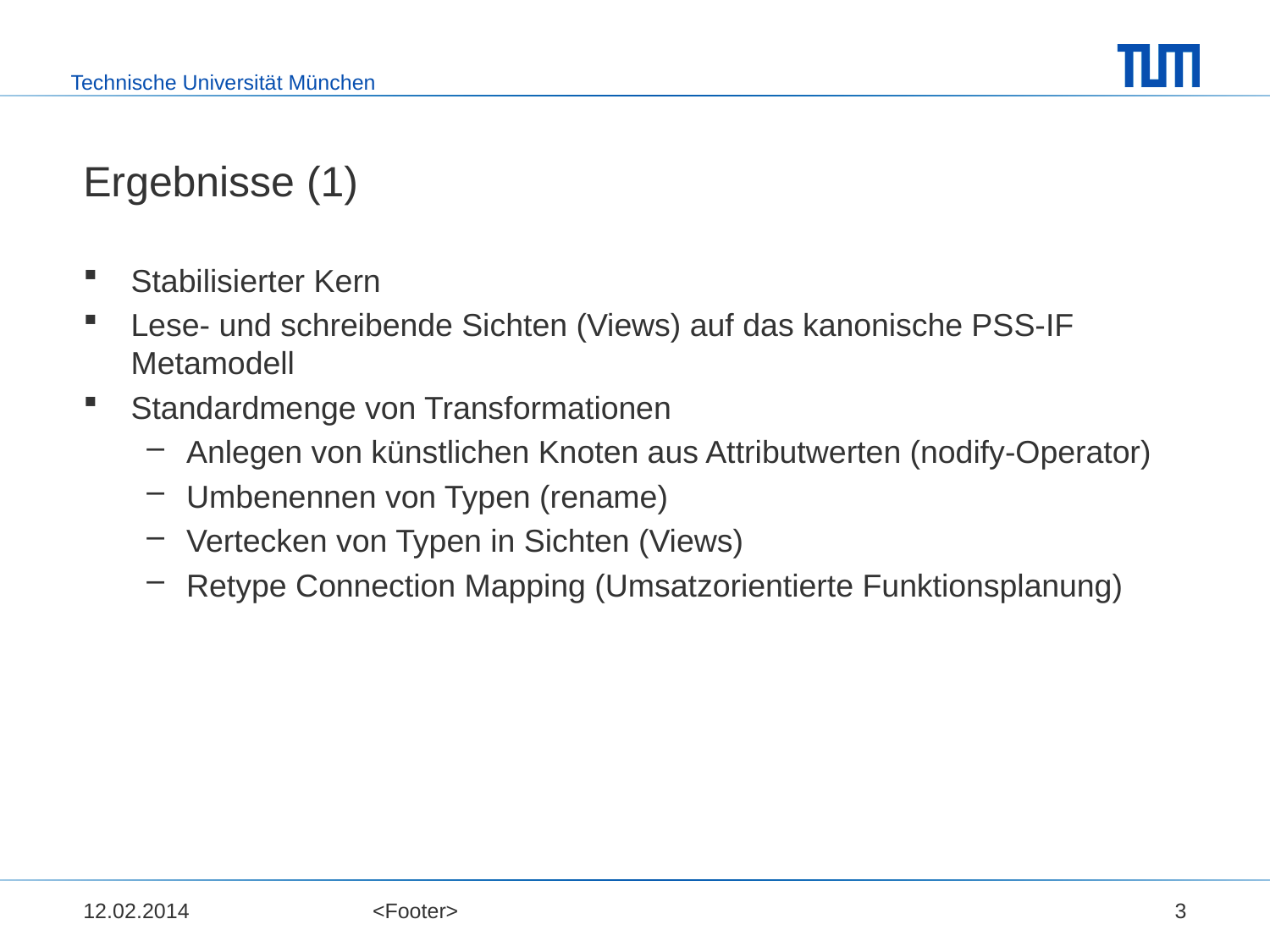

# Ergebnisse (1)
Stabilisierter Kern
Lese- und schreibende Sichten (Views) auf das kanonische PSS-IF Metamodell
Standardmenge von Transformationen
Anlegen von künstlichen Knoten aus Attributwerten (nodify-Operator)
Umbenennen von Typen (rename)
Vertecken von Typen in Sichten (Views)
Retype Connection Mapping (Umsatzorientierte Funktionsplanung)

12.02.2014
<Footer>
3